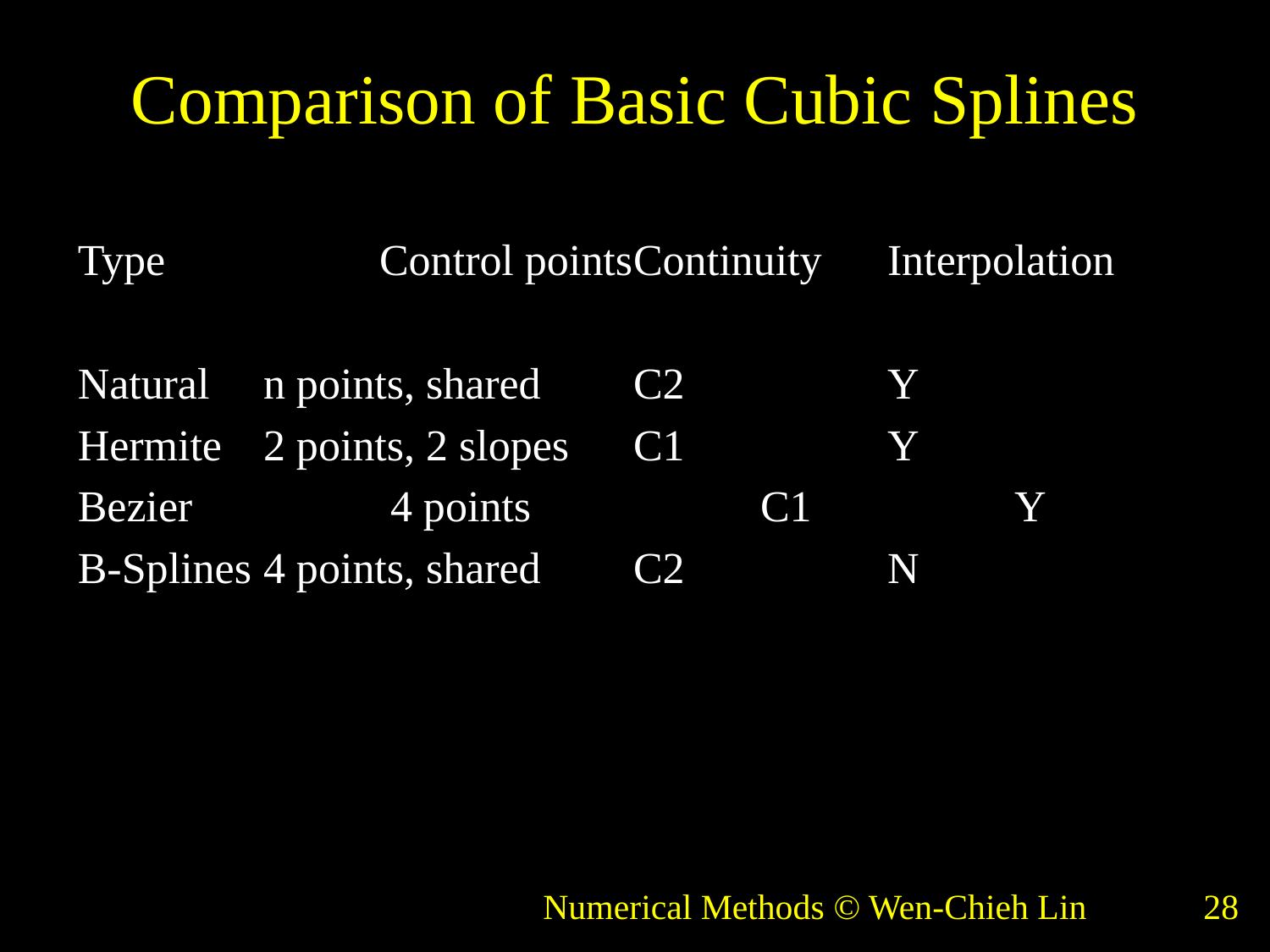

# Comparison of Basic Cubic Splines
Type		Control points	Continuity	Interpolation

Natural 	 n points, shared	C2		Y
Hermite 	 2 points, 2 slopes	C1		Y
Bezier 		 4 points		C1		Y
B-Splines	 4 points, shared	C2		N

Numerical Methods © Wen-Chieh Lin
28